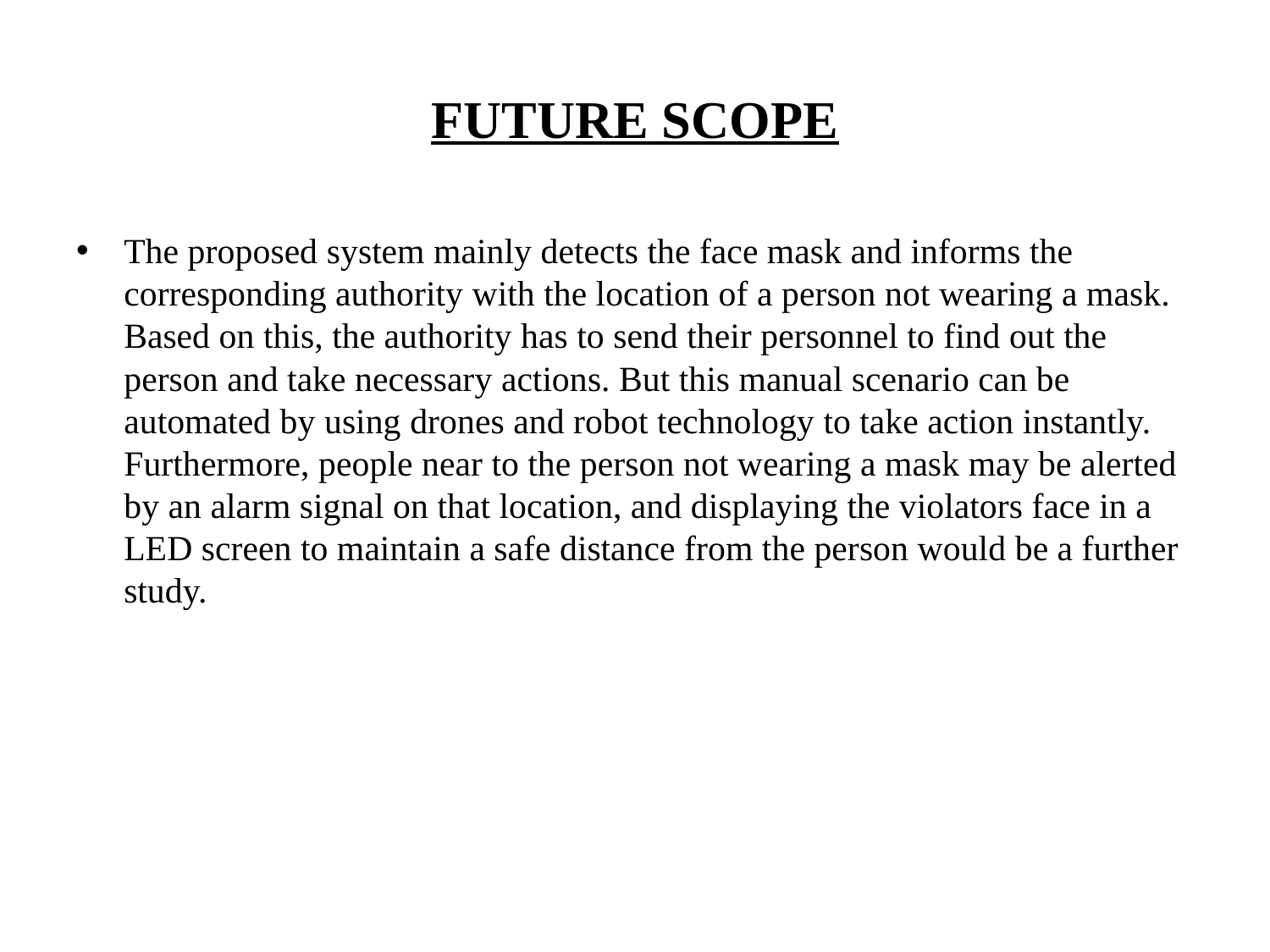

# FUTURE SCOPE
The proposed system mainly detects the face mask and informs the corresponding authority with the location of a person not wearing a mask. Based on this, the authority has to send their personnel to find out the person and take necessary actions. But this manual scenario can be automated by using drones and robot technology to take action instantly. Furthermore, people near to the person not wearing a mask may be alerted by an alarm signal on that location, and displaying the violators face in a LED screen to maintain a safe distance from the person would be a further study.